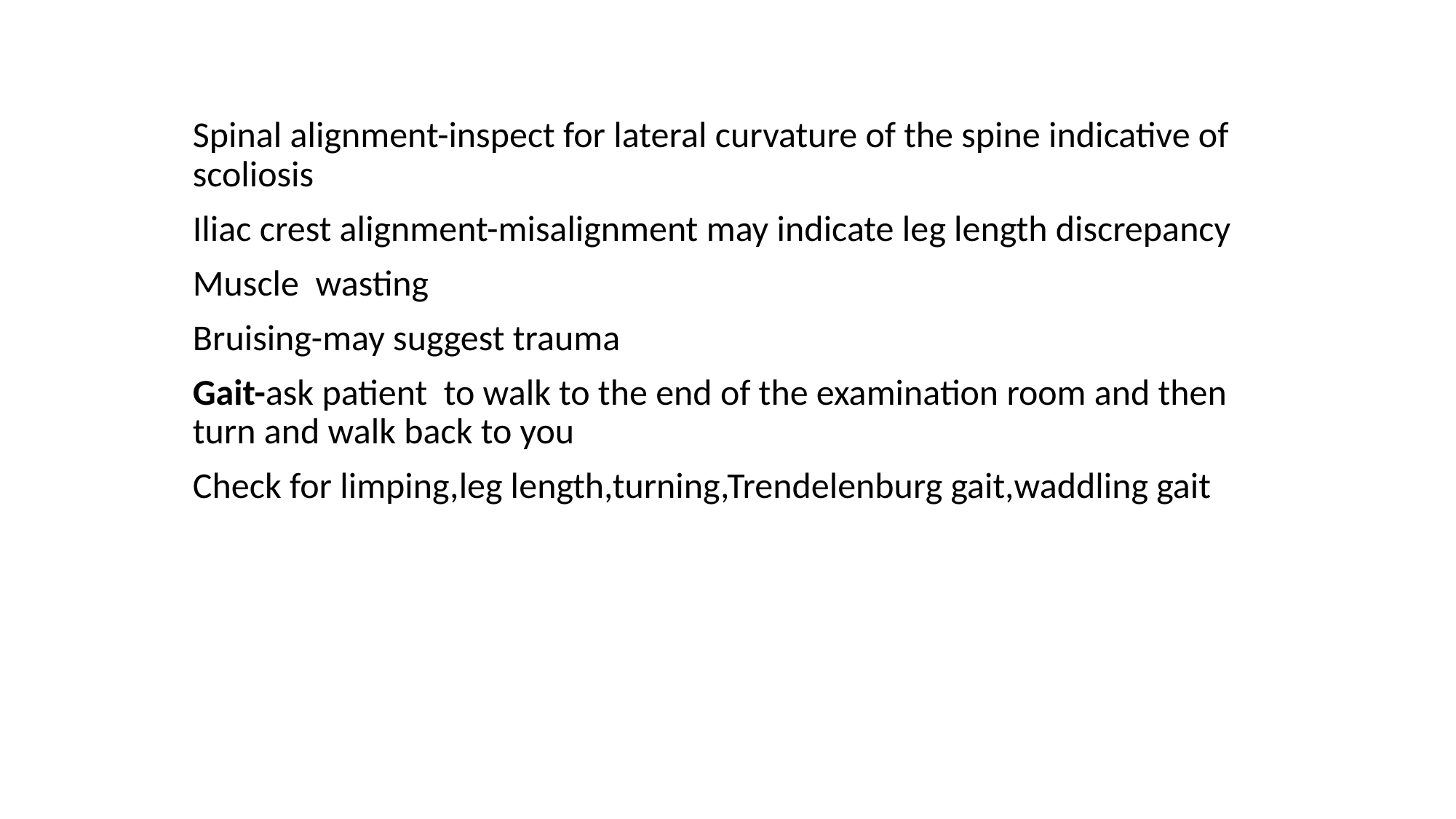

Spinal alignment-inspect for lateral curvature of the spine indicative of scoliosis
Iliac crest alignment-misalignment may indicate leg length discrepancy
Muscle  wasting
Bruising-may suggest trauma
Gait-ask patient  to walk to the end of the examination room and then turn and walk back to you
Check for limping,leg length,turning,Trendelenburg gait,waddling gait